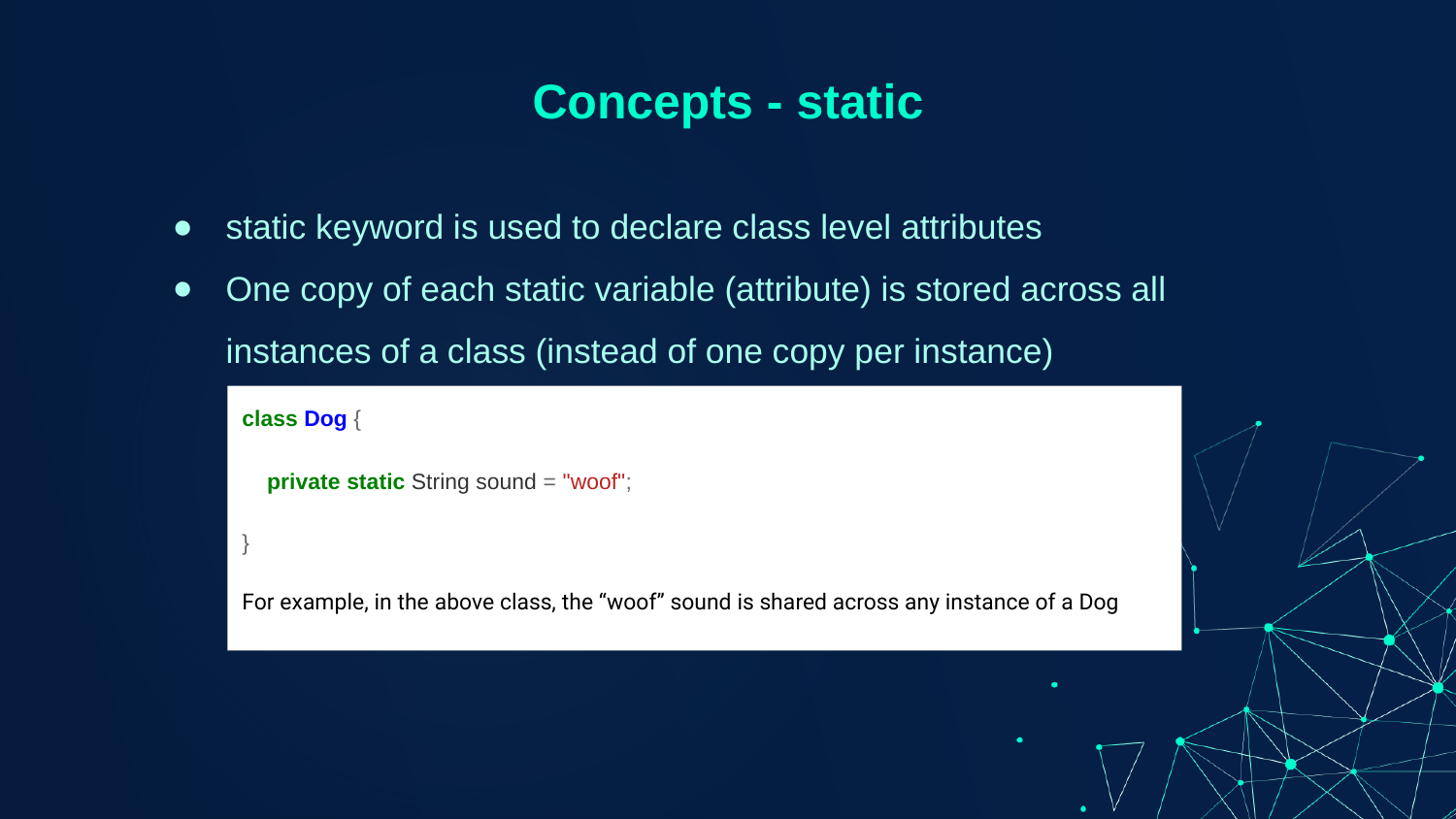

# Concepts - static

static keyword is used to declare class level attributes
One copy of each static variable (attribute) is stored across all instances of a class (instead of one copy per instance)

class Dog {
    private static String sound = "woof";
}

For example, in the above class, the “woof” sound is shared across any instance of a Dog